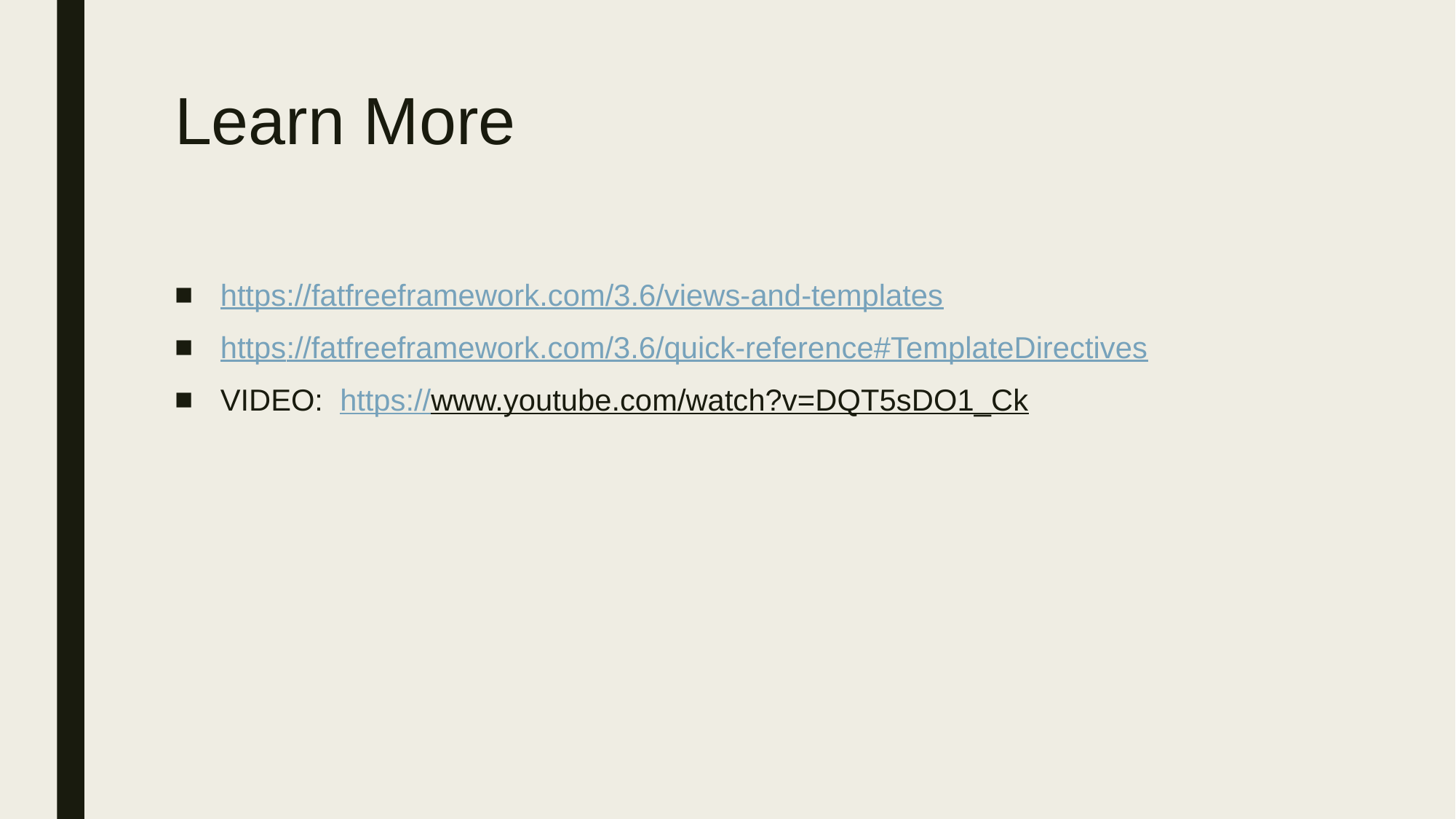

# Learn More
https://fatfreeframework.com/3.6/views-and-templates
https://fatfreeframework.com/3.6/quick-reference#TemplateDirectives
VIDEO:  https://www.youtube.com/watch?v=DQT5sDO1_Ck